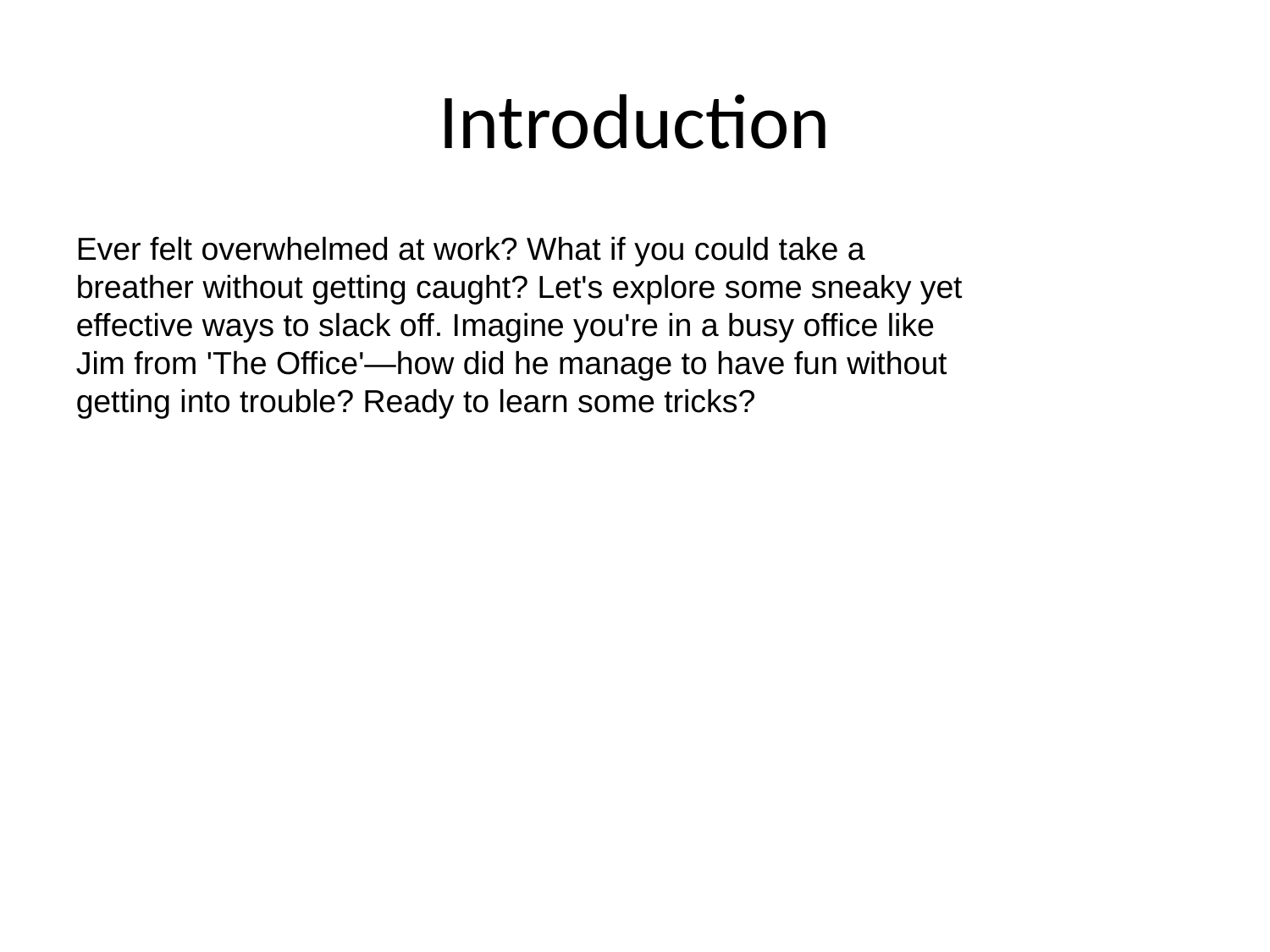

# Introduction
Ever felt overwhelmed at work? What if you could take a breather without getting caught? Let's explore some sneaky yet effective ways to slack off. Imagine you're in a busy office like Jim from 'The Office'—how did he manage to have fun without getting into trouble? Ready to learn some tricks?